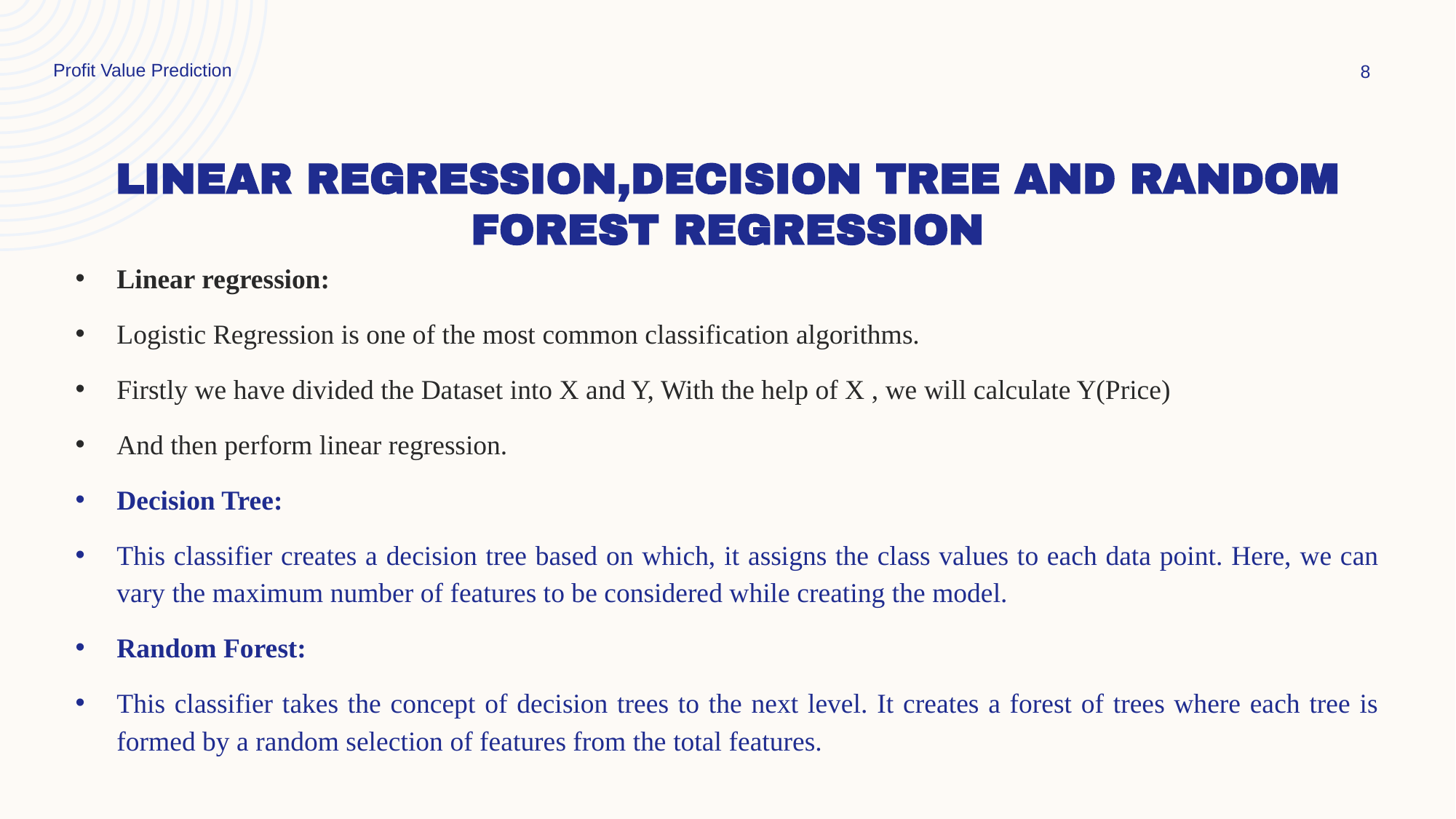

Profit Value Prediction
8
# Linear regression,Decision tree and random forest regression
Linear regression:
Logistic Regression is one of the most common classification algorithms.
Firstly we have divided the Dataset into X and Y, With the help of X , we will calculate Y(Price)
And then perform linear regression.
Decision Tree:
This classifier creates a decision tree based on which, it assigns the class values to each data point. Here, we can vary the maximum number of features to be considered while creating the model.
Random Forest:
This classifier takes the concept of decision trees to the next level. It creates a forest of trees where each tree is formed by a random selection of features from the total features.